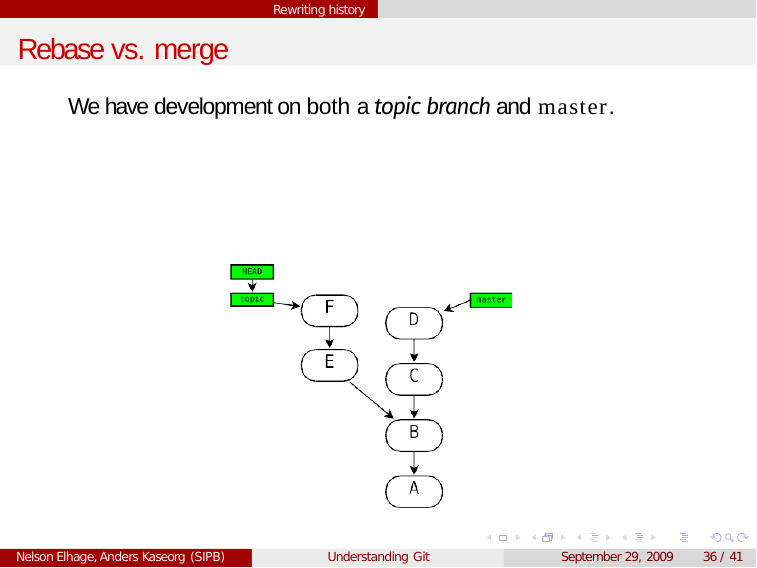

Rewriting history

Rebase vs. merge
We have development on both a topic branch and master.

Nelson Elhage, Anders Kaseorg (SIPB)
Understanding Git
September 29, 2009
36 / 41